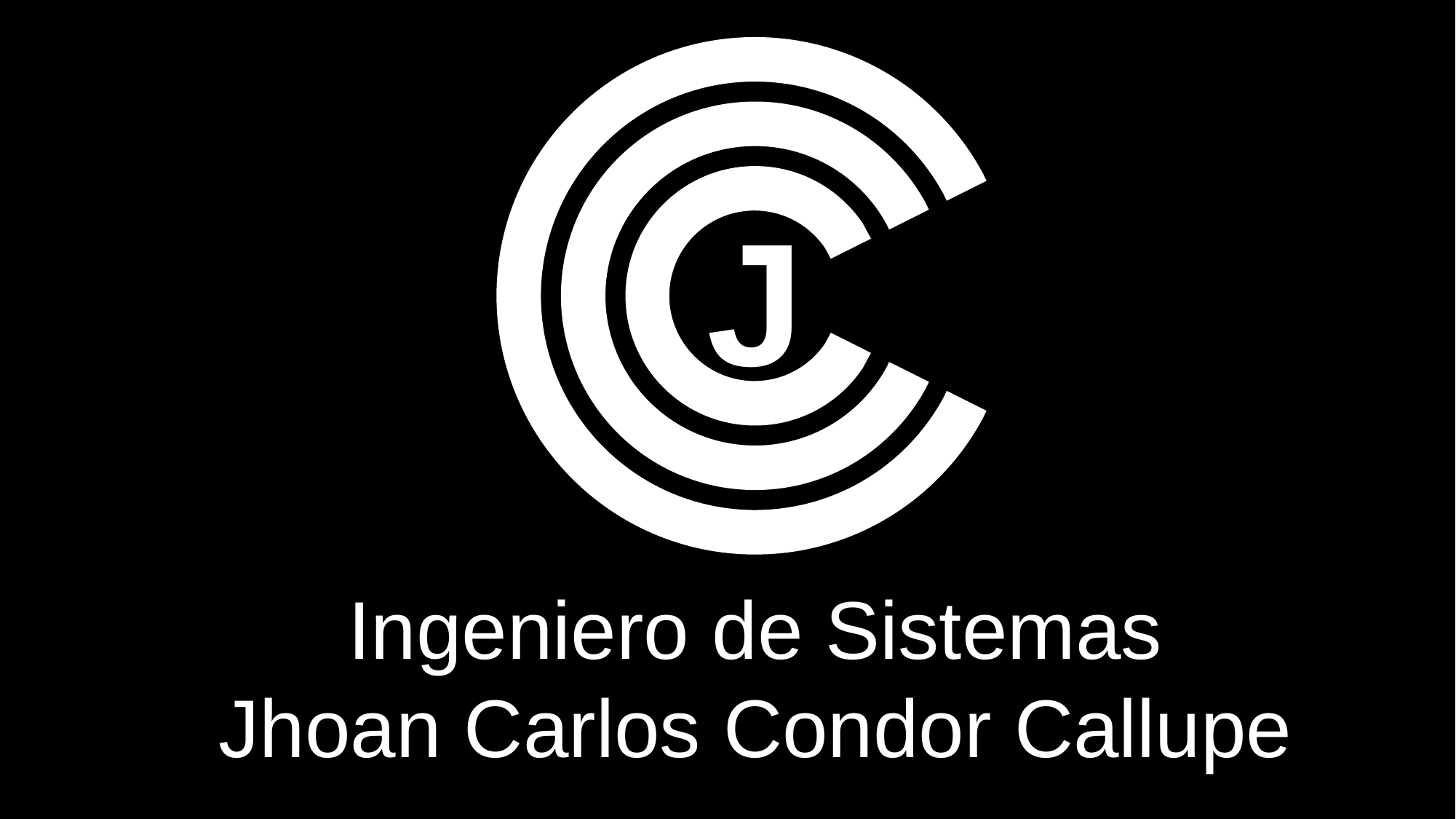

J
Ingeniero de Sistemas
Jhoan Carlos Condor Callupe